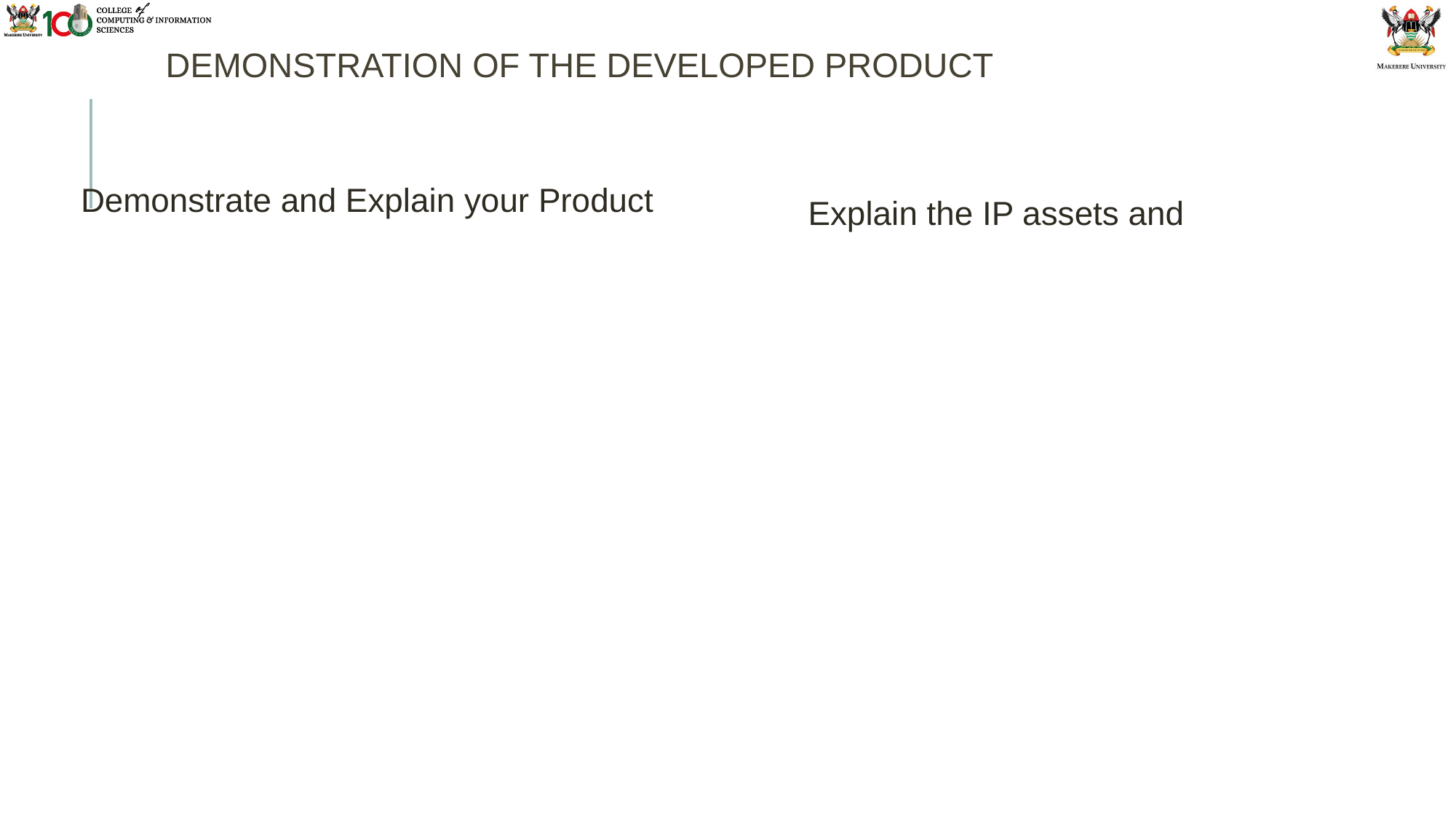

# DEMONSTRATION OF THE DEVELOPED PRODUCT
Demonstrate and Explain your Product

Explain the IP assets and